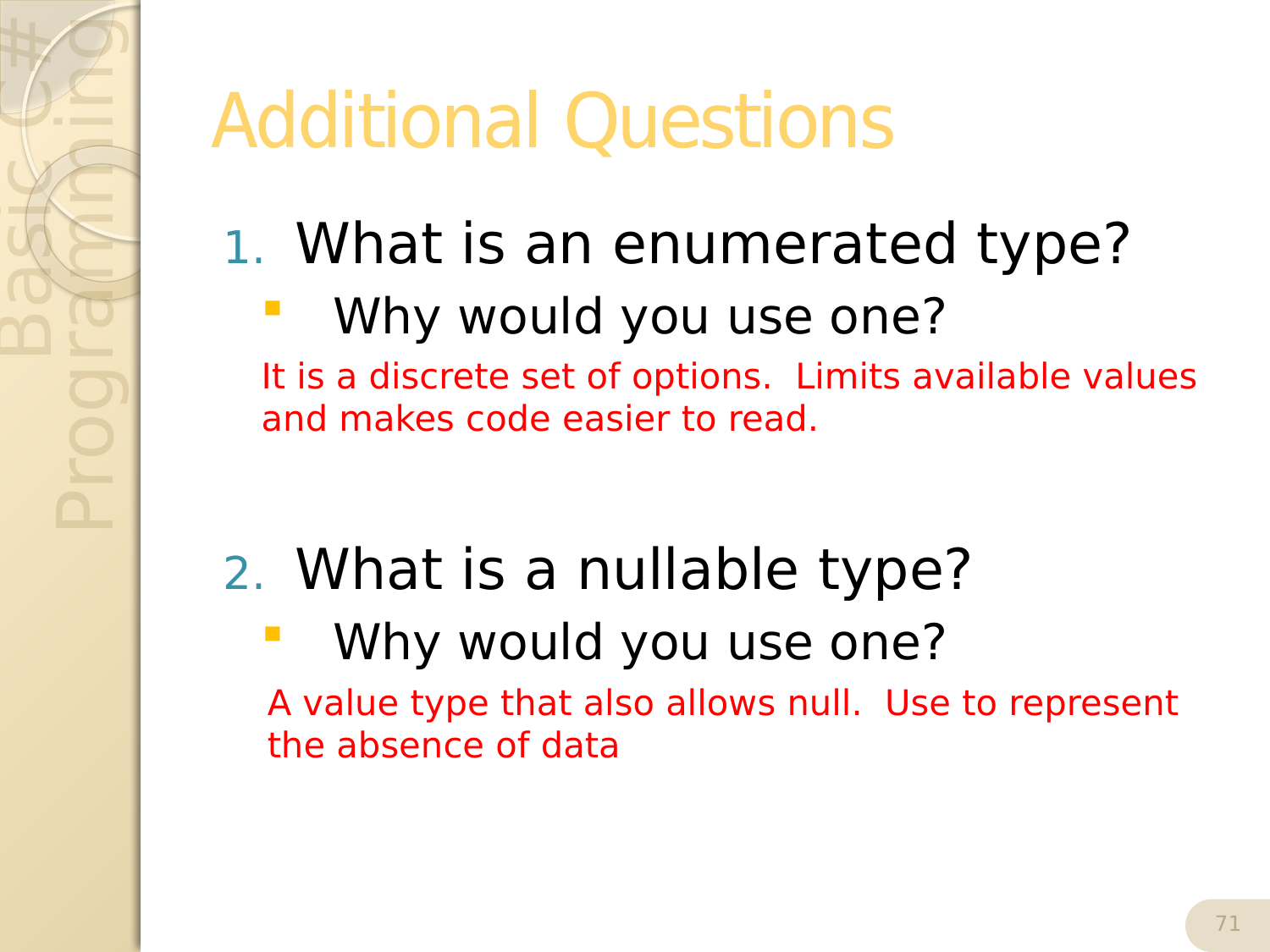

# Additional Questions
What is an enumerated type?
Why would you use one?
It is a discrete set of options.  Limits available values and makes code easier to read.

What is a nullable type?
Why would you use one?
A value type that also allows null.  Use to represent the absence of data

71